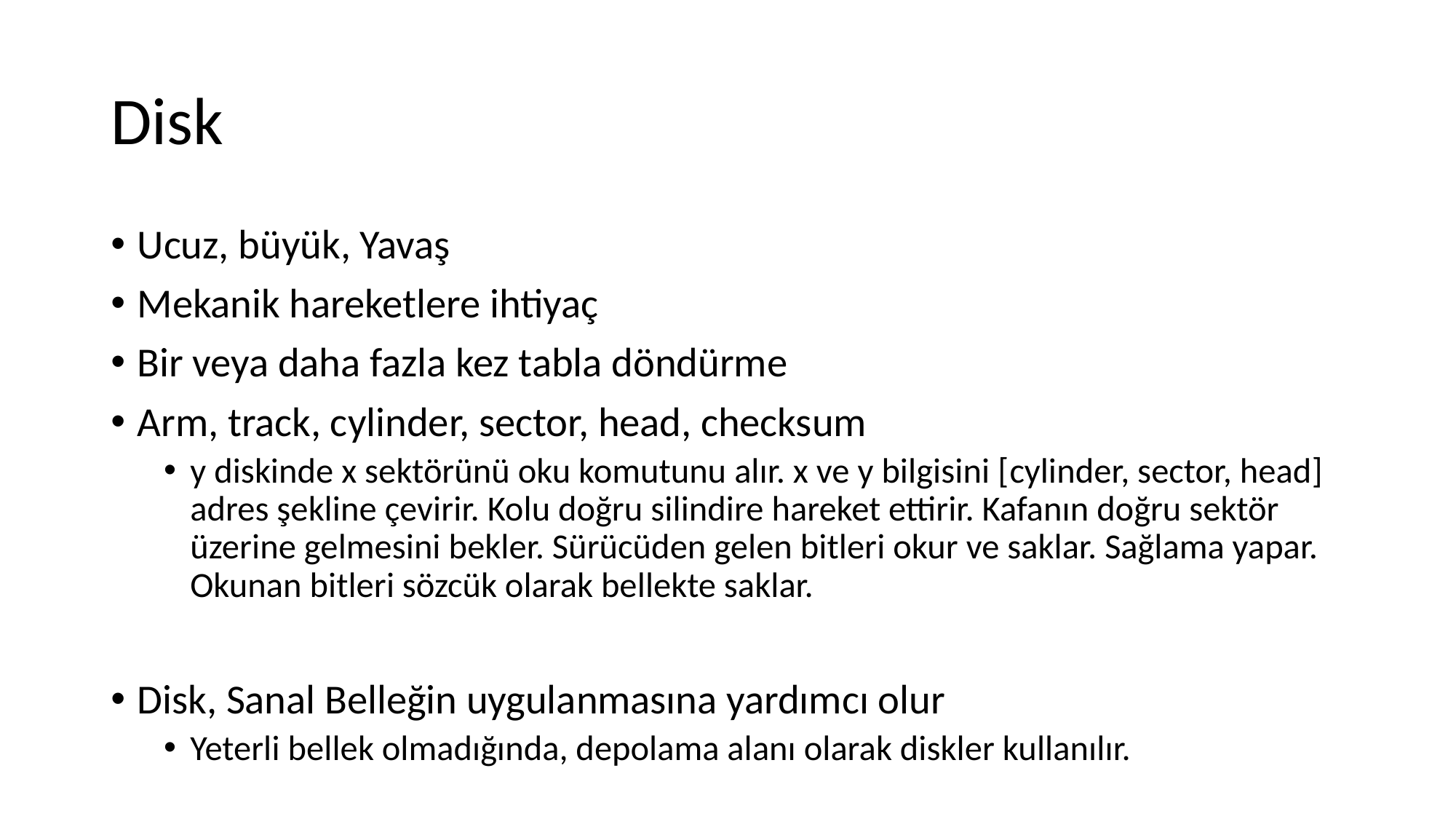

# Disk
Ucuz, büyük, Yavaş
Mekanik hareketlere ihtiyaç
Bir veya daha fazla kez tabla döndürme
Arm, track, cylinder, sector, head, checksum
y diskinde x sektörünü oku komutunu alır. x ve y bilgisini [cylinder, sector, head] adres şekline çevirir. Kolu doğru silindire hareket ettirir. Kafanın doğru sektör üzerine gelmesini bekler. Sürücüden gelen bitleri okur ve saklar. Sağlama yapar. Okunan bitleri sözcük olarak bellekte saklar.

Disk, Sanal Belleğin uygulanmasına yardımcı olur
Yeterli bellek olmadığında, depolama alanı olarak diskler kullanılır.